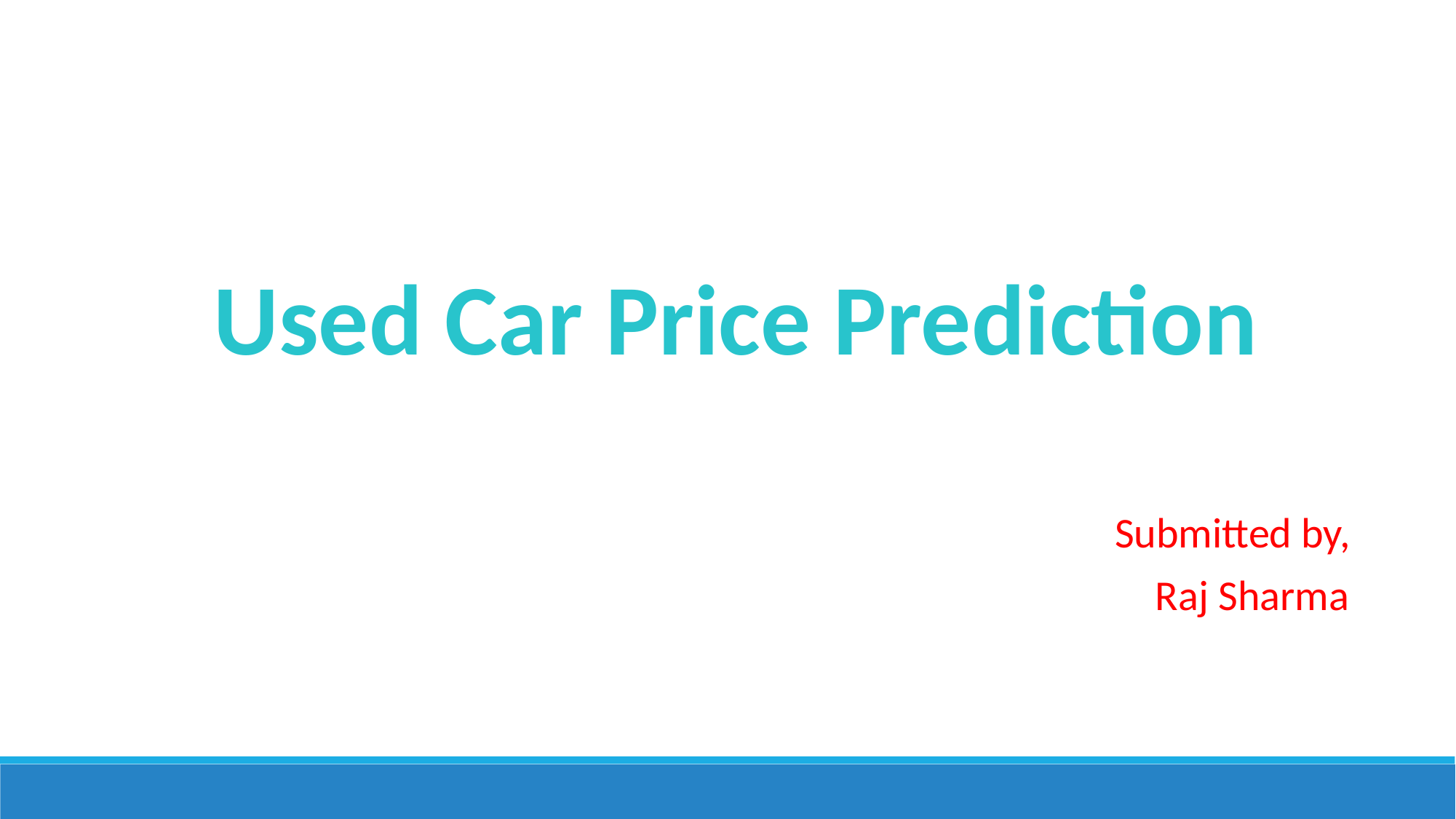

Used Car Price Prediction
Submitted by,
Raj Sharma